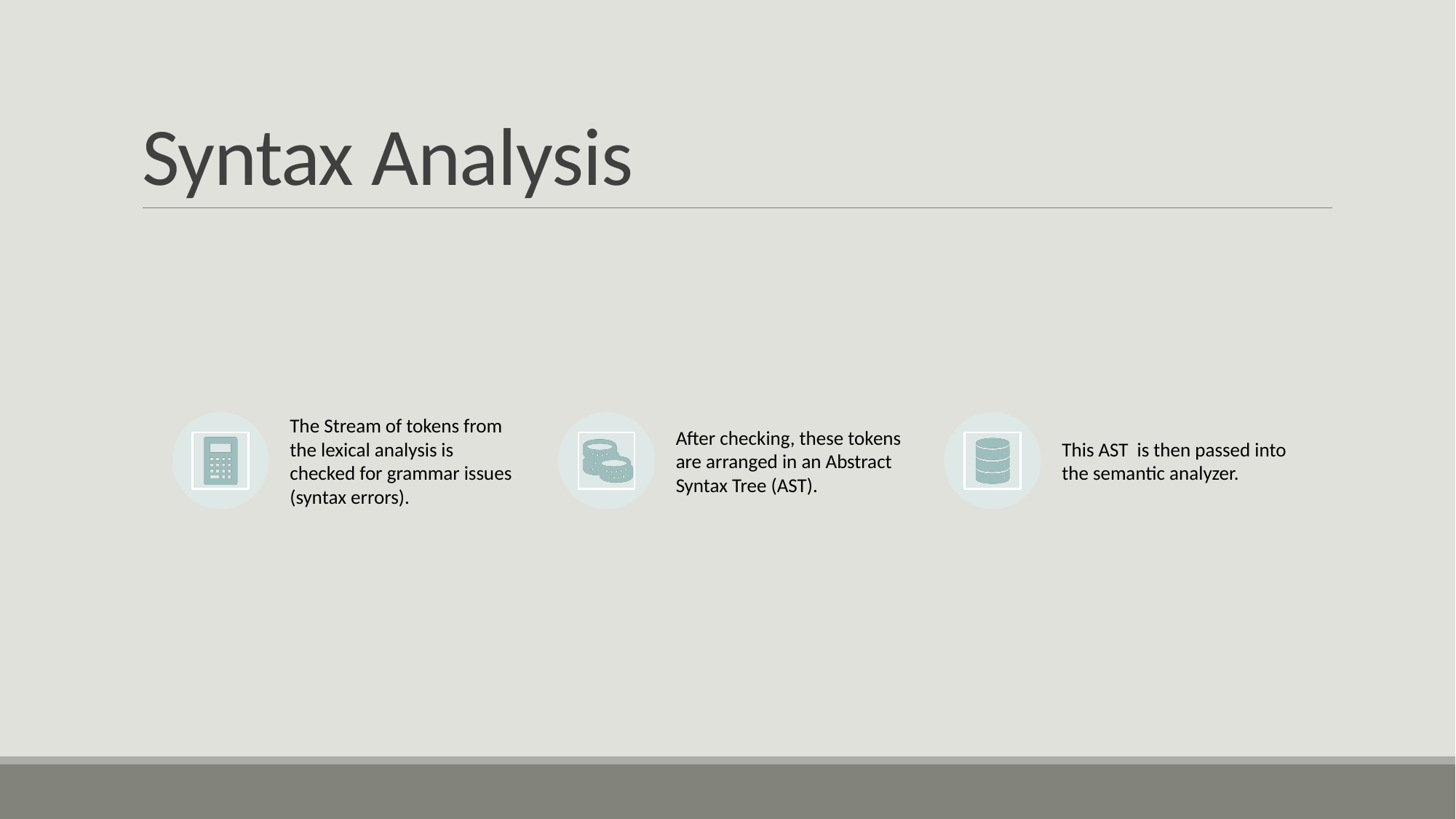

# Syntax Analysis
The Stream of tokens from the lexical analysis is checked for grammar issues (syntax errors).
After checking, these tokens are arranged in an Abstract Syntax Tree (AST).
This AST  is then passed into the semantic analyzer.